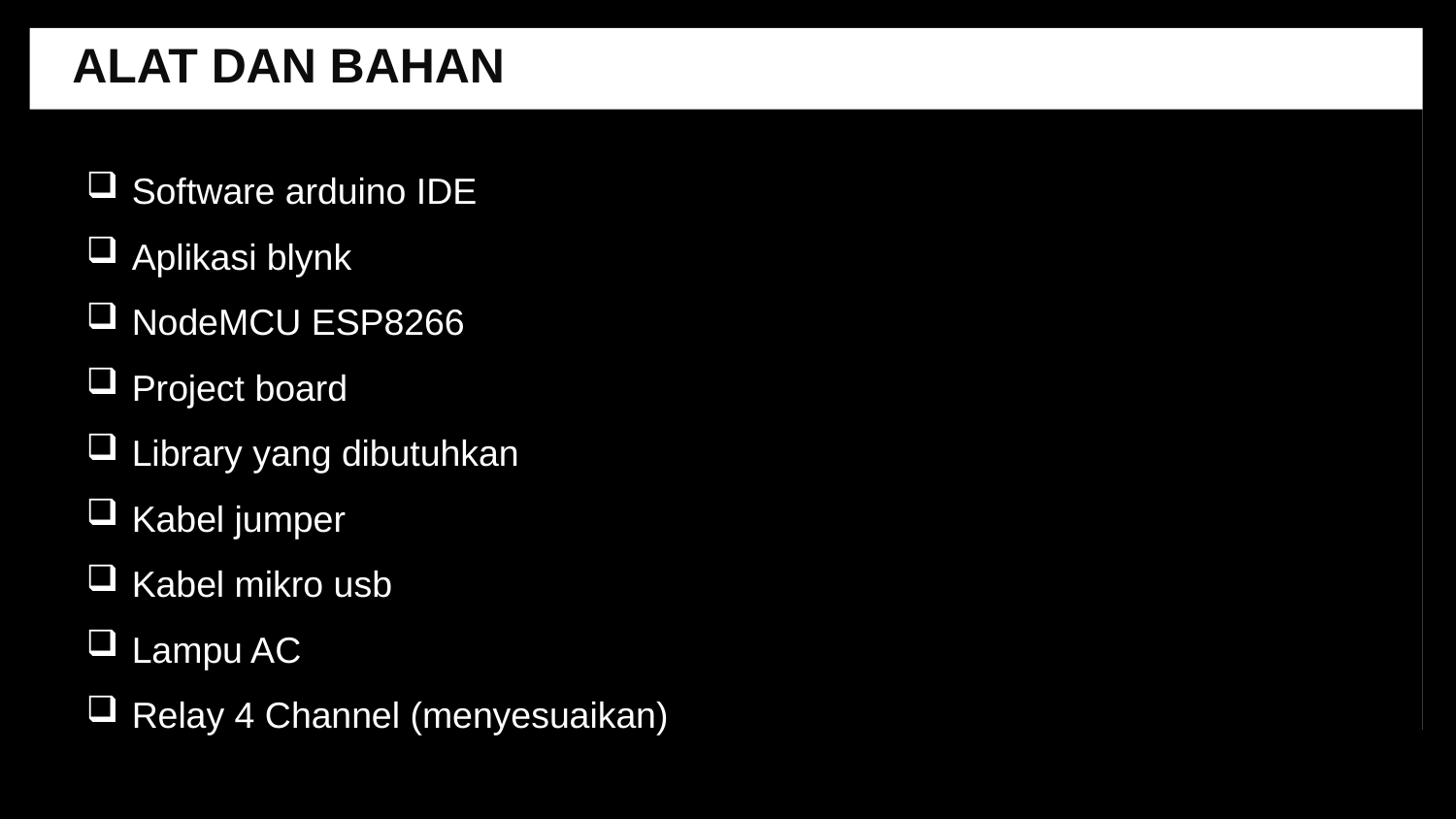

ALAT DAN BAHAN

Software arduino IDE
Aplikasi blynk
NodeMCU ESP8266
Project board
Library yang dibutuhkan
Kabel jumper
Kabel mikro usb
Lampu AC
Relay 4 Channel (menyesuaikan)